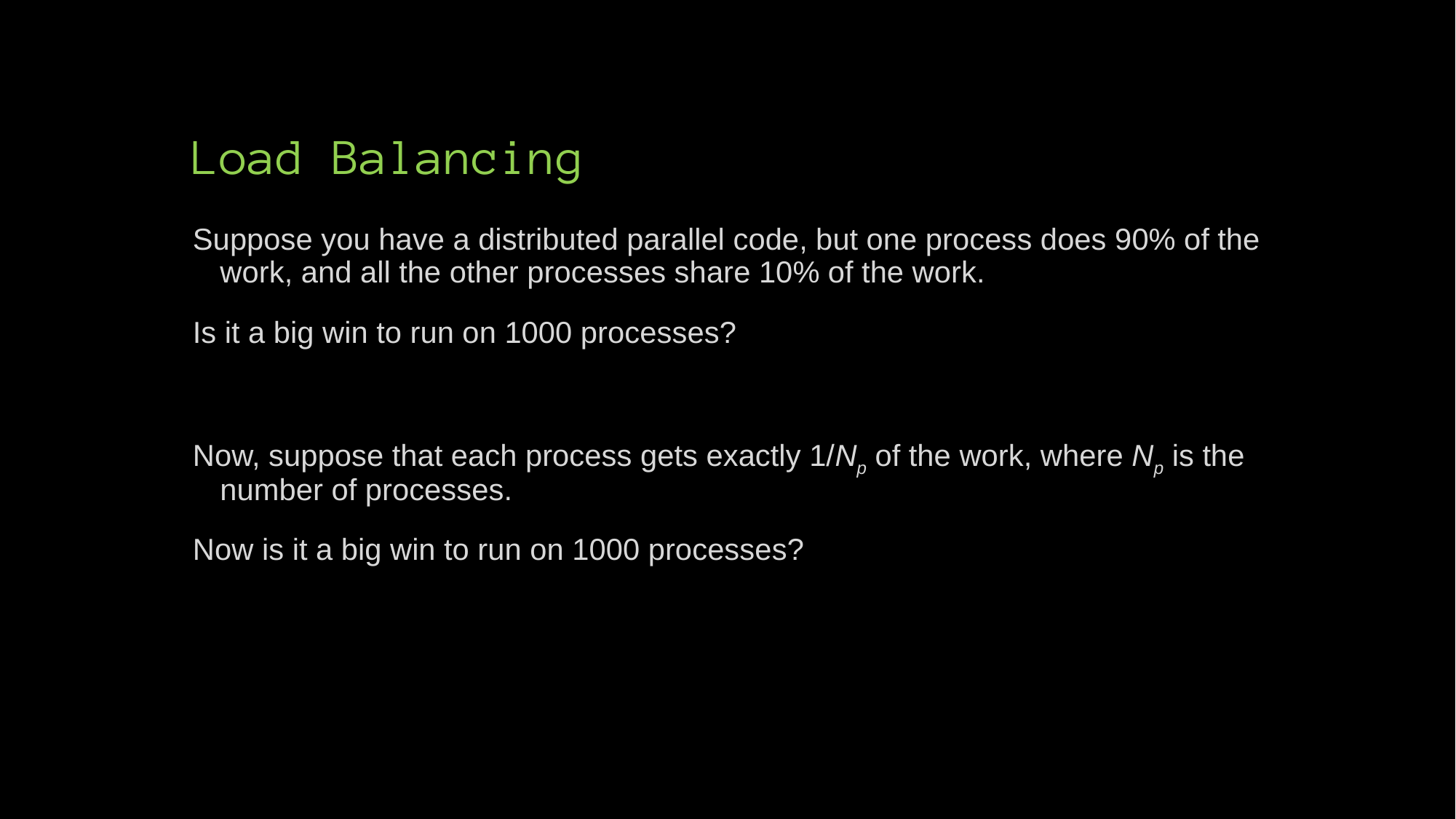

# Load Balancing
Suppose you have a distributed parallel code, but one process does 90% of the work, and all the other processes share 10% of the work.
Is it a big win to run on 1000 processes?

Now, suppose that each process gets exactly 1/Np of the work, where Np is the number of processes.
Now is it a big win to run on 1000 processes?